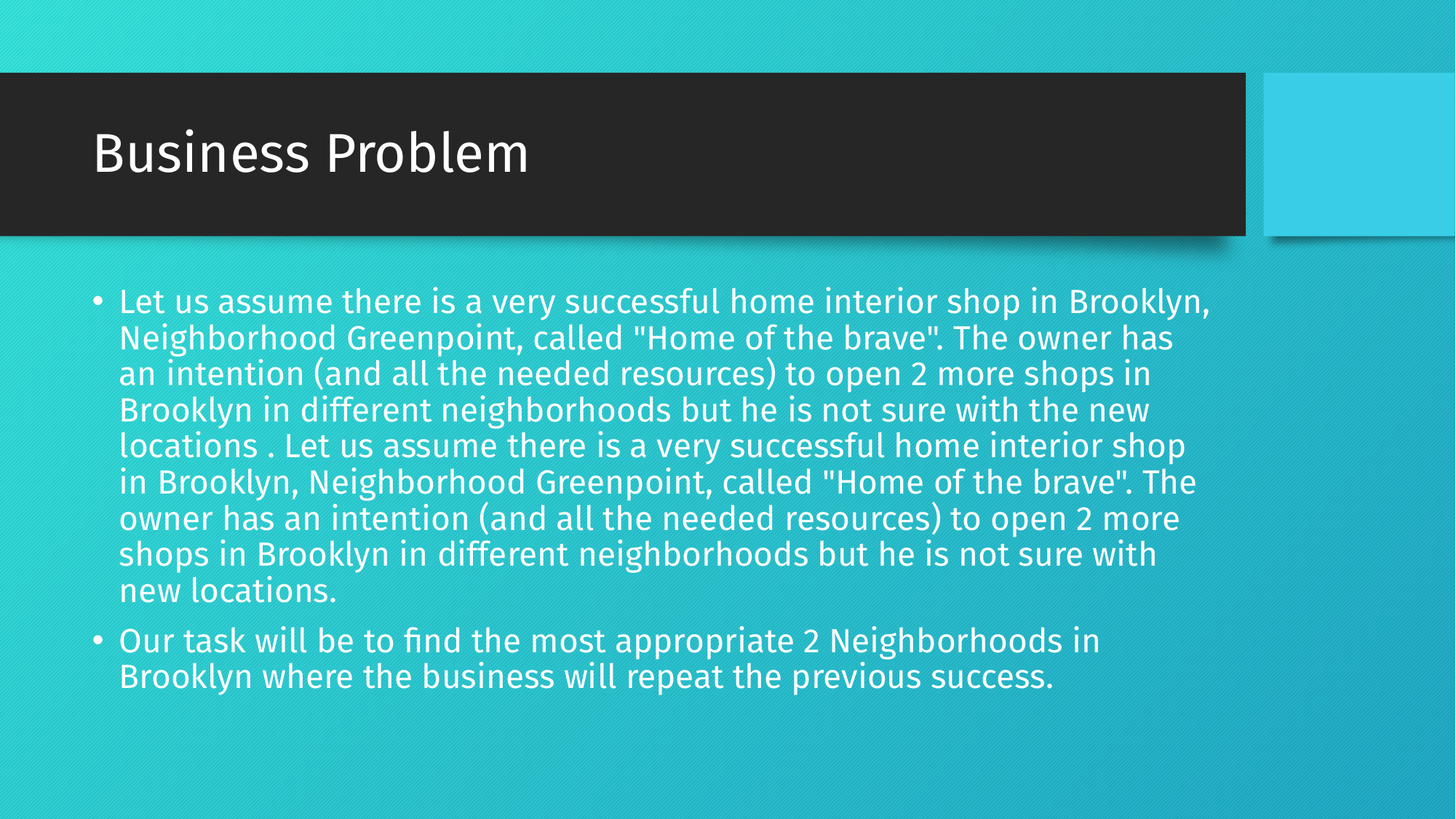

# Business Problem
Let us assume there is a very successful home interior shop in Brooklyn, Neighborhood Greenpoint, called "Home of the brave". The owner has an intention (and all the needed resources) to open 2 more shops in Brooklyn in different neighborhoods but he is not sure with the new locations . Let us assume there is a very successful home interior shop in Brooklyn, Neighborhood Greenpoint, called "Home of the brave". The owner has an intention (and all the needed resources) to open 2 more shops in Brooklyn in different neighborhoods but he is not sure with new locations.
Our task will be to find the most appropriate 2 Neighborhoods in Brooklyn where the business will repeat the previous success.